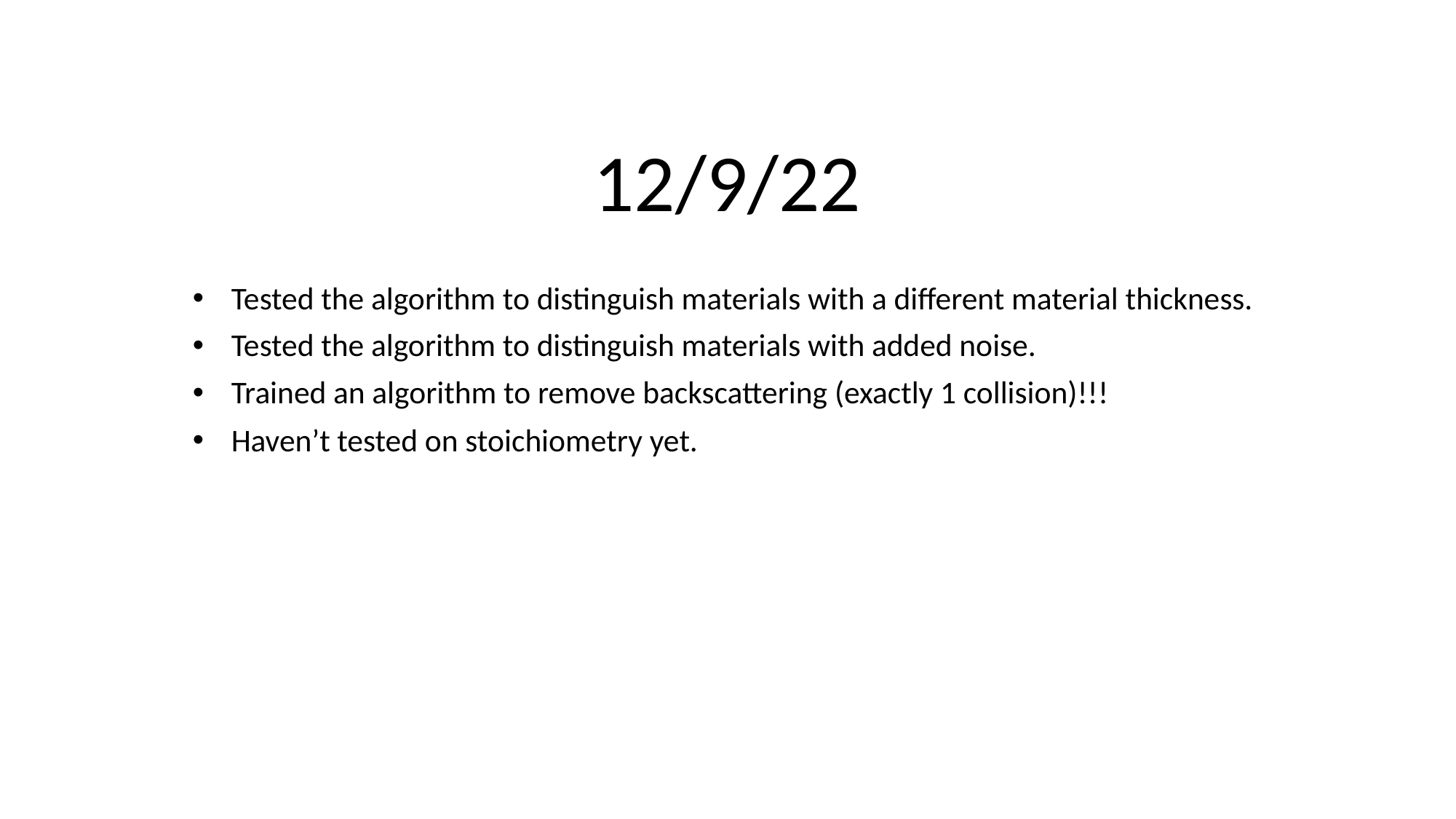

# 12/9/22
Tested the algorithm to distinguish materials with a different material thickness.
Tested the algorithm to distinguish materials with added noise.
Trained an algorithm to remove backscattering (exactly 1 collision)!!!
Haven’t tested on stoichiometry yet.